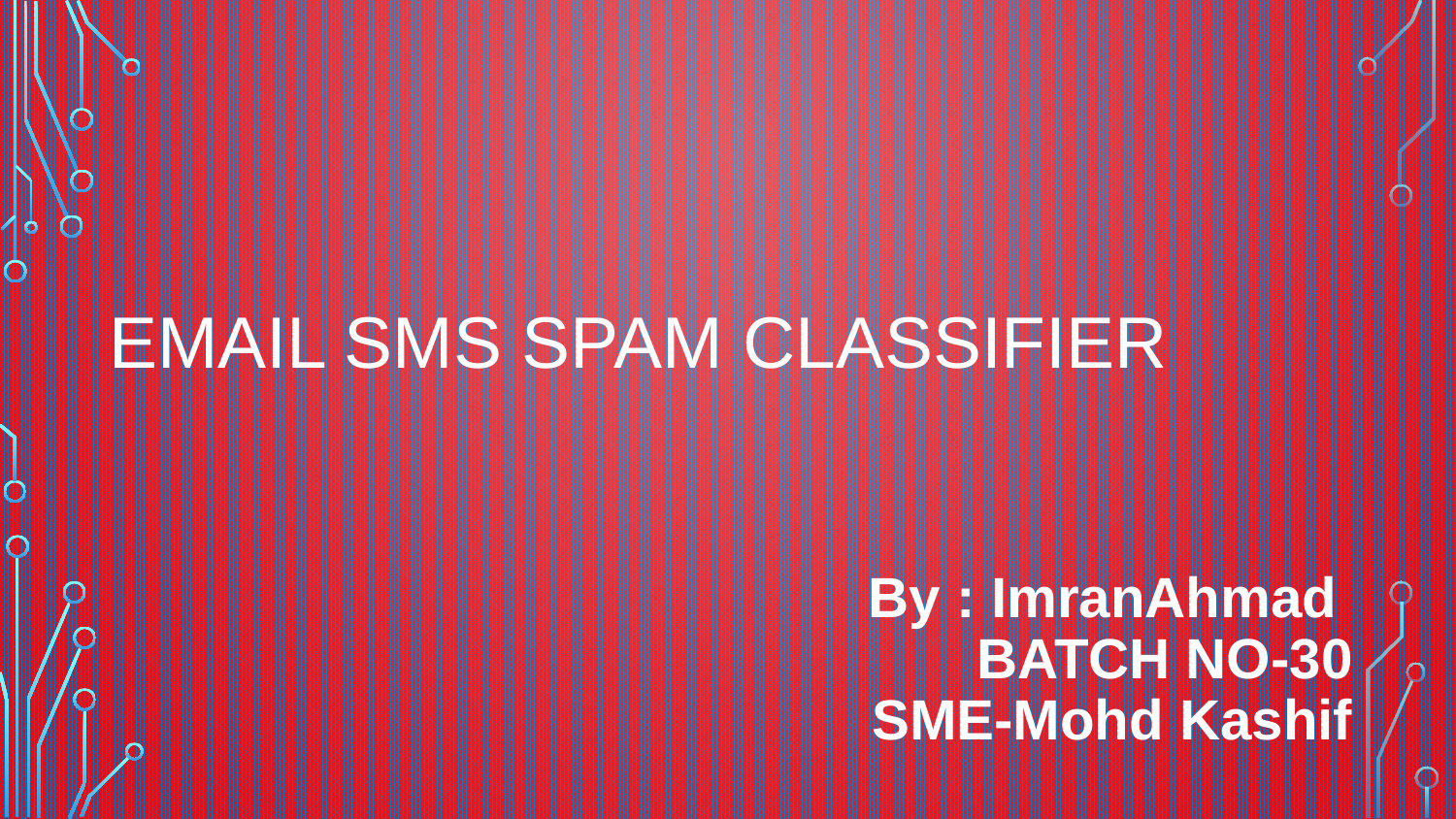

# EMAIL SMS SPAM CLASSIFIER
By : ImranAhmad
BATCH NO-30
SME-Mohd Kashif